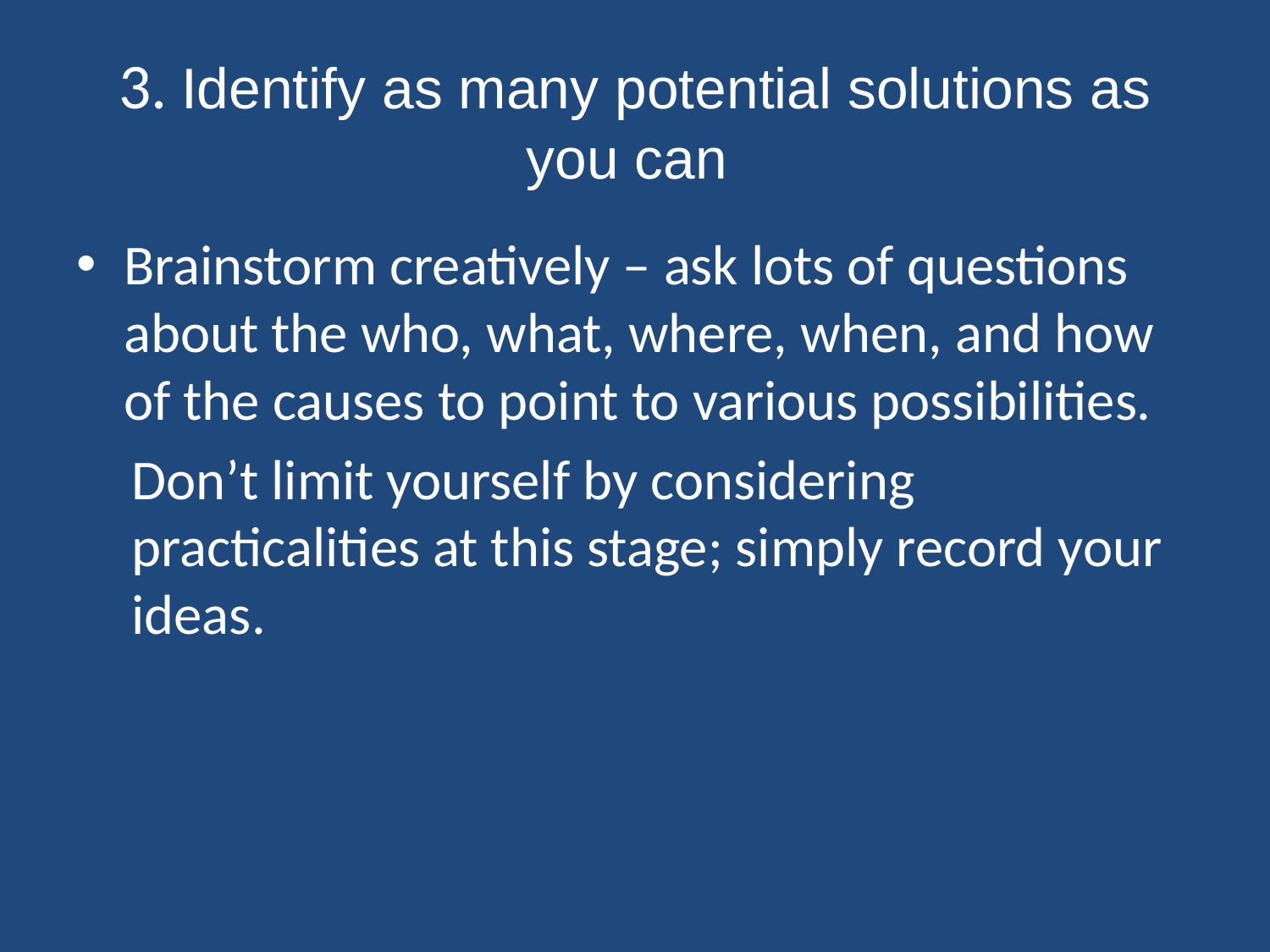

# 3. Identify as many potential solutions as you can
Brainstorm creatively – ask lots of questions about the who, what, where, when, and how of the causes to point to various possibilities.
Don’t limit yourself by considering practicalities at this stage; simply record your ideas.